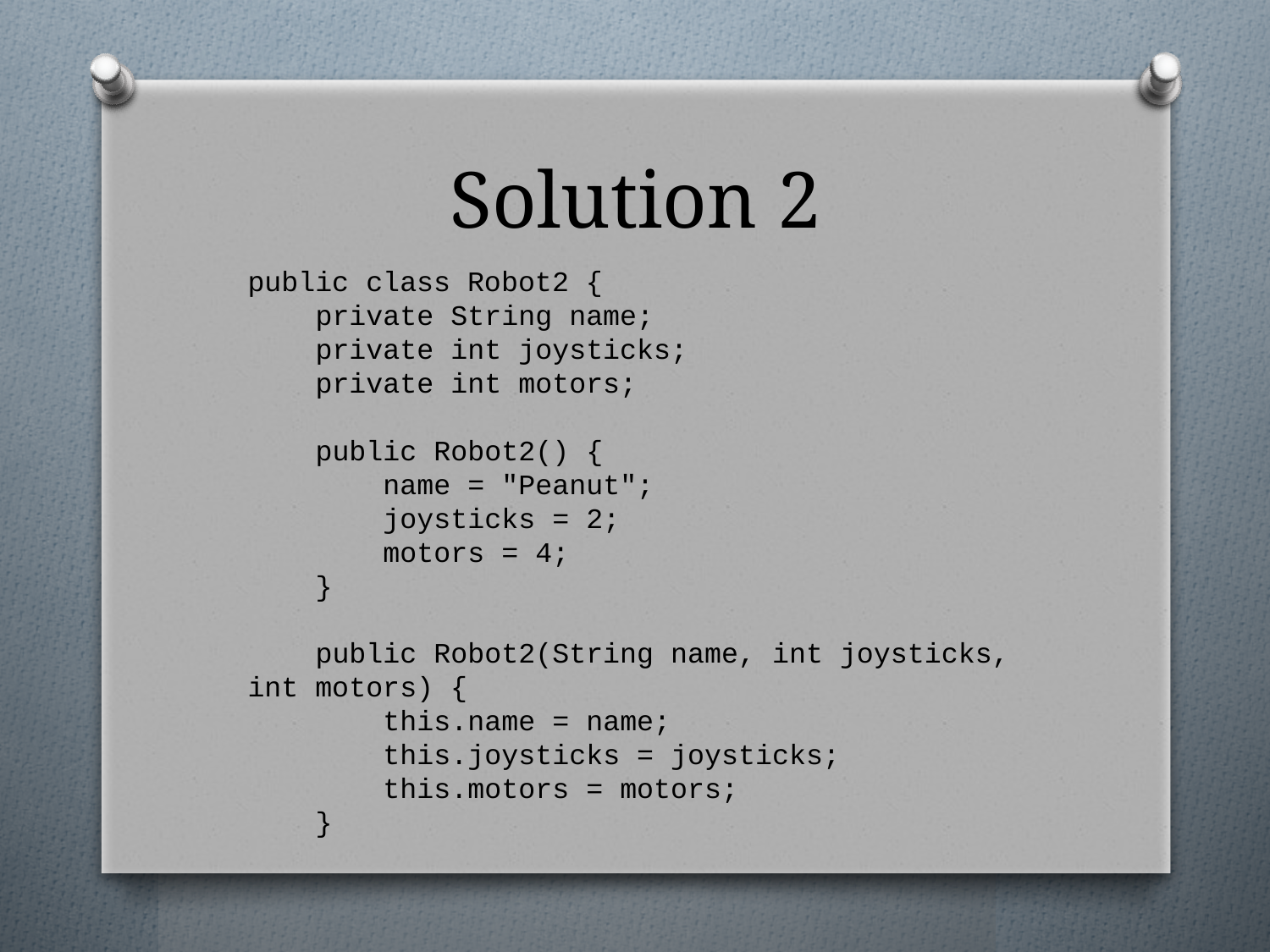

# Solution 2
public class Robot2 {
    private String name;
    private int joysticks;
    private int motors;

    public Robot2() {
        name = "Peanut";
        joysticks = 2;
        motors = 4;
    }

    public Robot2(String name, int joysticks, int motors) {
        this.name = name;
        this.joysticks = joysticks;
        this.motors = motors;
    }